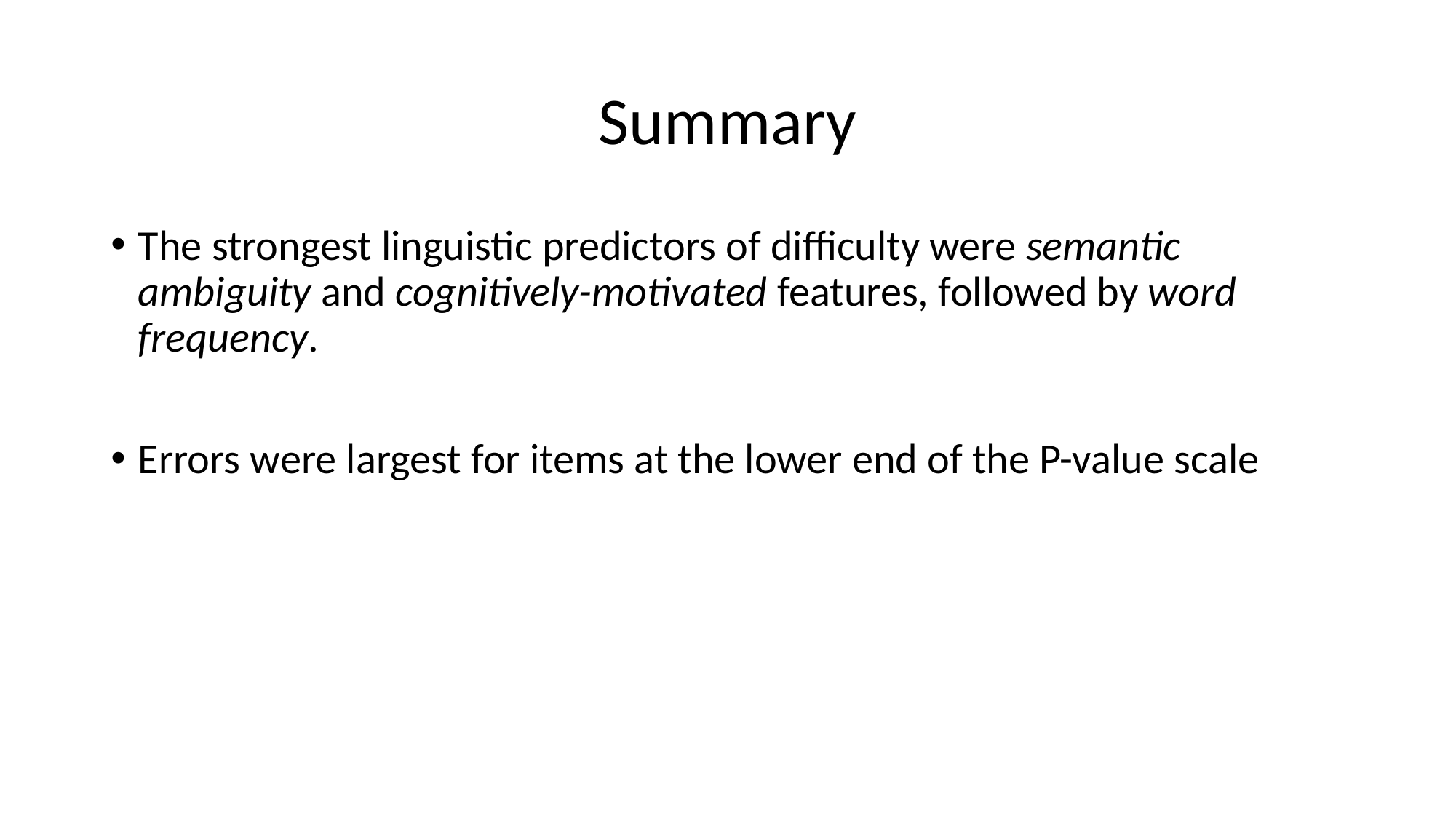

# Summary
The strongest linguistic predictors of difficulty were semantic ambiguity and cognitively-motivated features, followed by word frequency.

Errors were largest for items at the lower end of the P-value scale